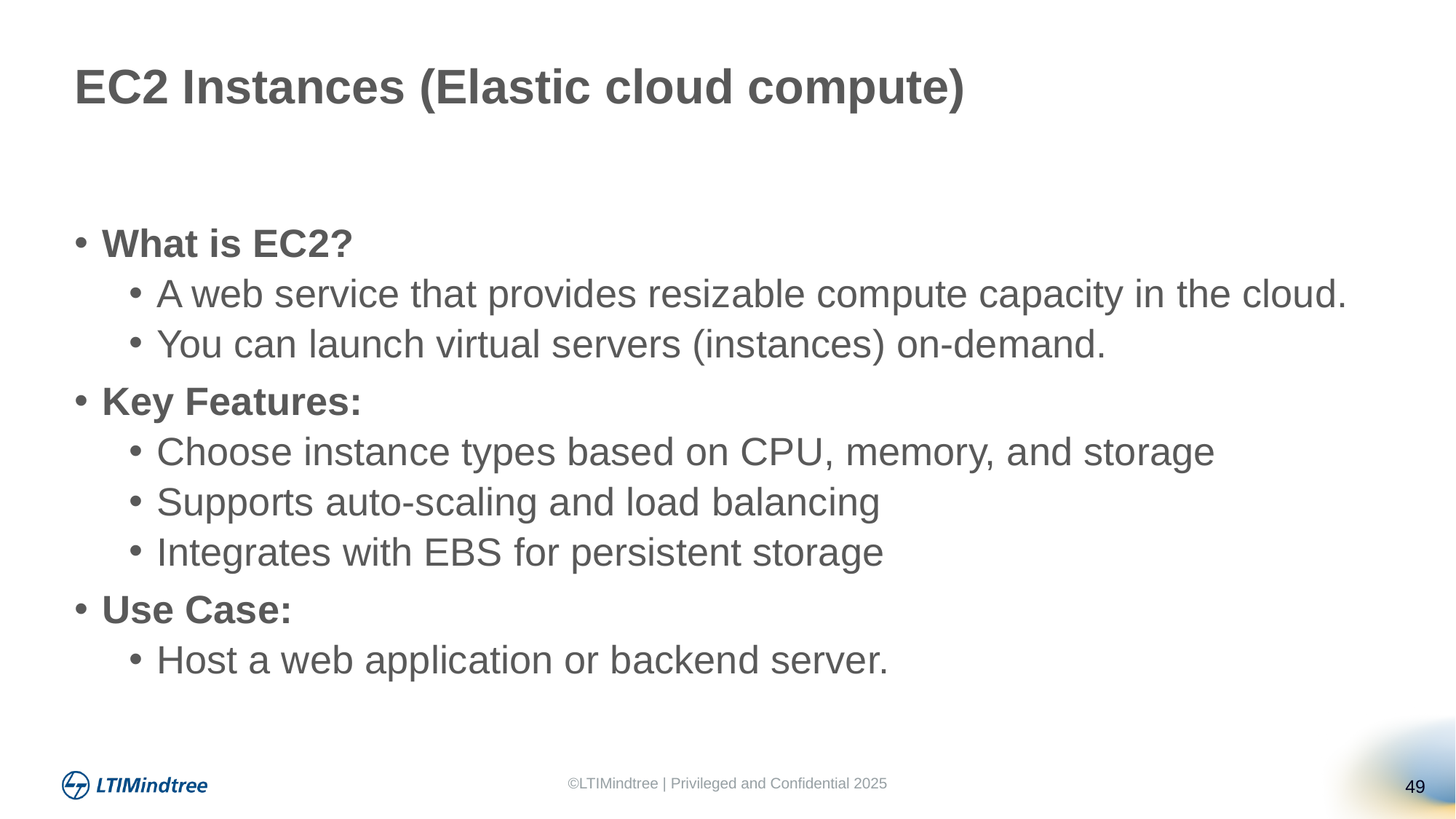

EC2 Instances (Elastic cloud compute)
What is EC2?
A web service that provides resizable compute capacity in the cloud.
You can launch virtual servers (instances) on-demand.
Key Features:
Choose instance types based on CPU, memory, and storage
Supports auto-scaling and load balancing
Integrates with EBS for persistent storage
Use Case:
Host a web application or backend server.